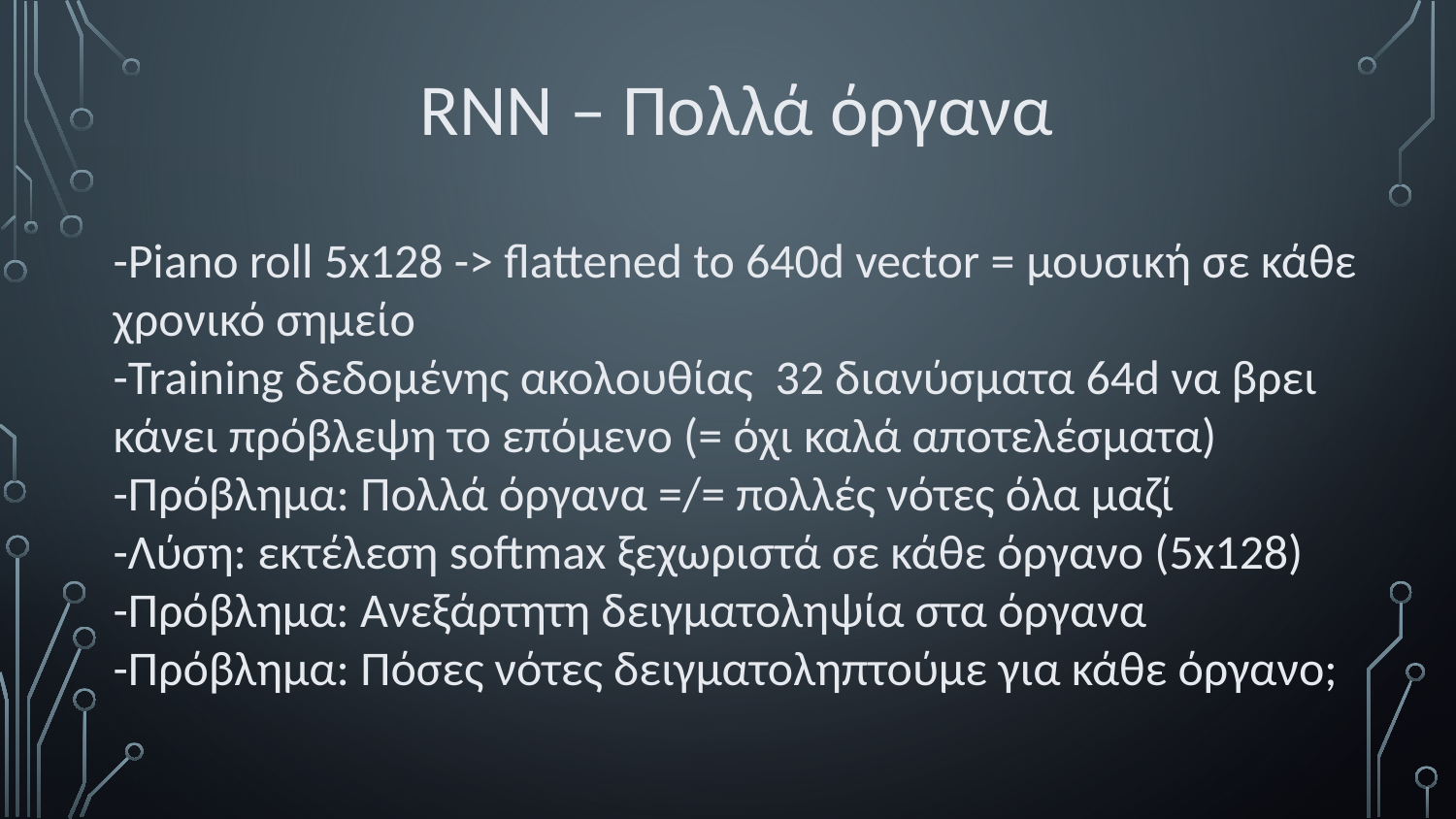

RNN – Πολλά όργανα
-Piano roll 5x128 -> flattened to 640d vector = μουσική σε κάθε χρονικό σημείο
-Training δεδομένης ακολουθίας  32 διανύσματα 64d να βρει κάνει πρόβλεψη το επόμενο (= όχι καλά αποτελέσματα)
-Πρόβλημα: Πολλά όργανα =/= πολλές νότες όλα μαζί
-Λύση: εκτέλεση softmax ξεχωριστά σε κάθε όργανο (5x128)
-Πρόβλημα: Ανεξάρτητη δειγματοληψία στα όργανα
-Πρόβλημα: Πόσες νότες δειγματοληπτούμε για κάθε όργανο;